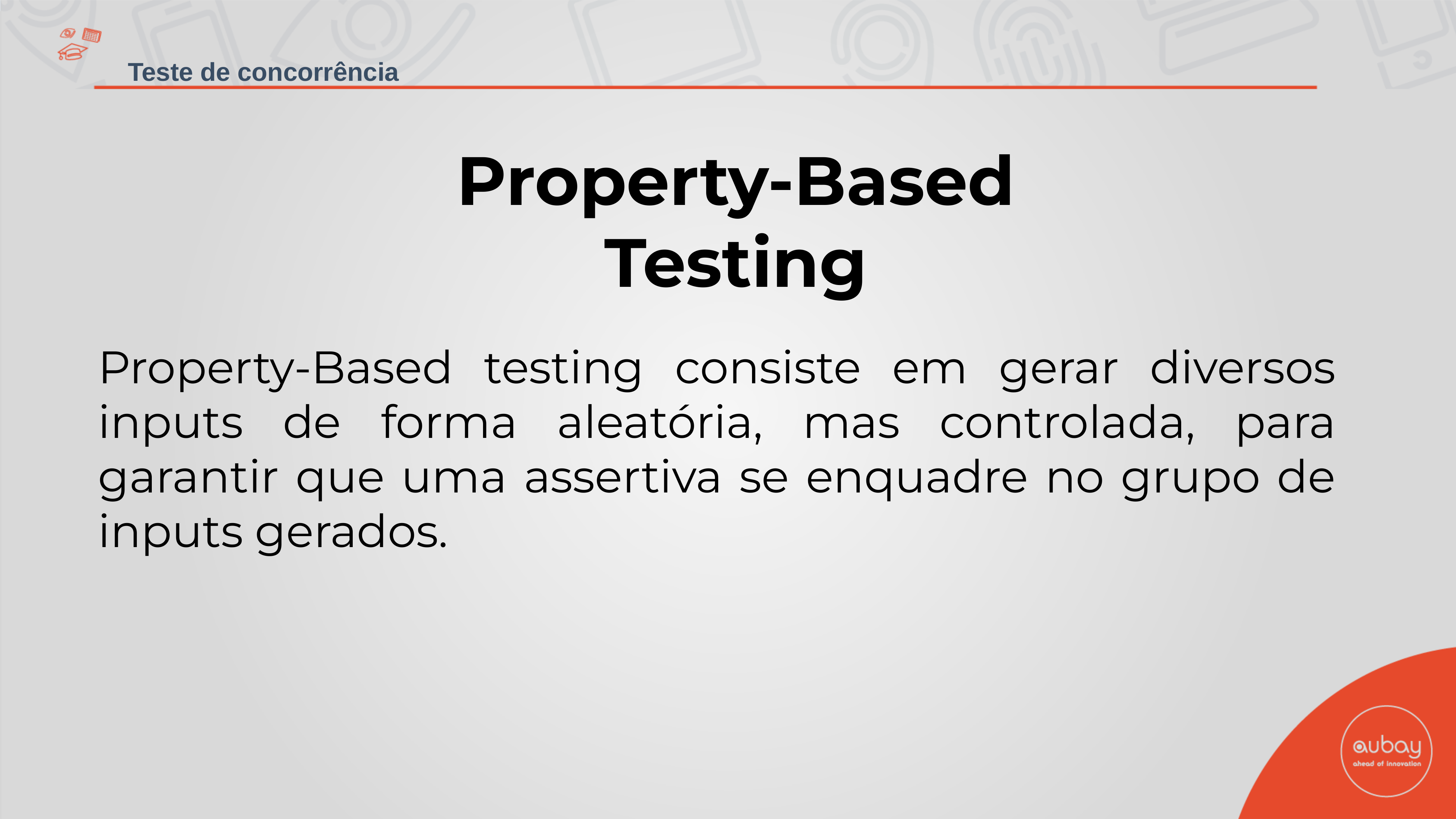

Teste de concorrência
Property-Based Testing

Property-Based testing consiste em gerar diversos inputs de forma aleatória, mas controlada, para garantir que uma assertiva se enquadre no grupo de inputs gerados.